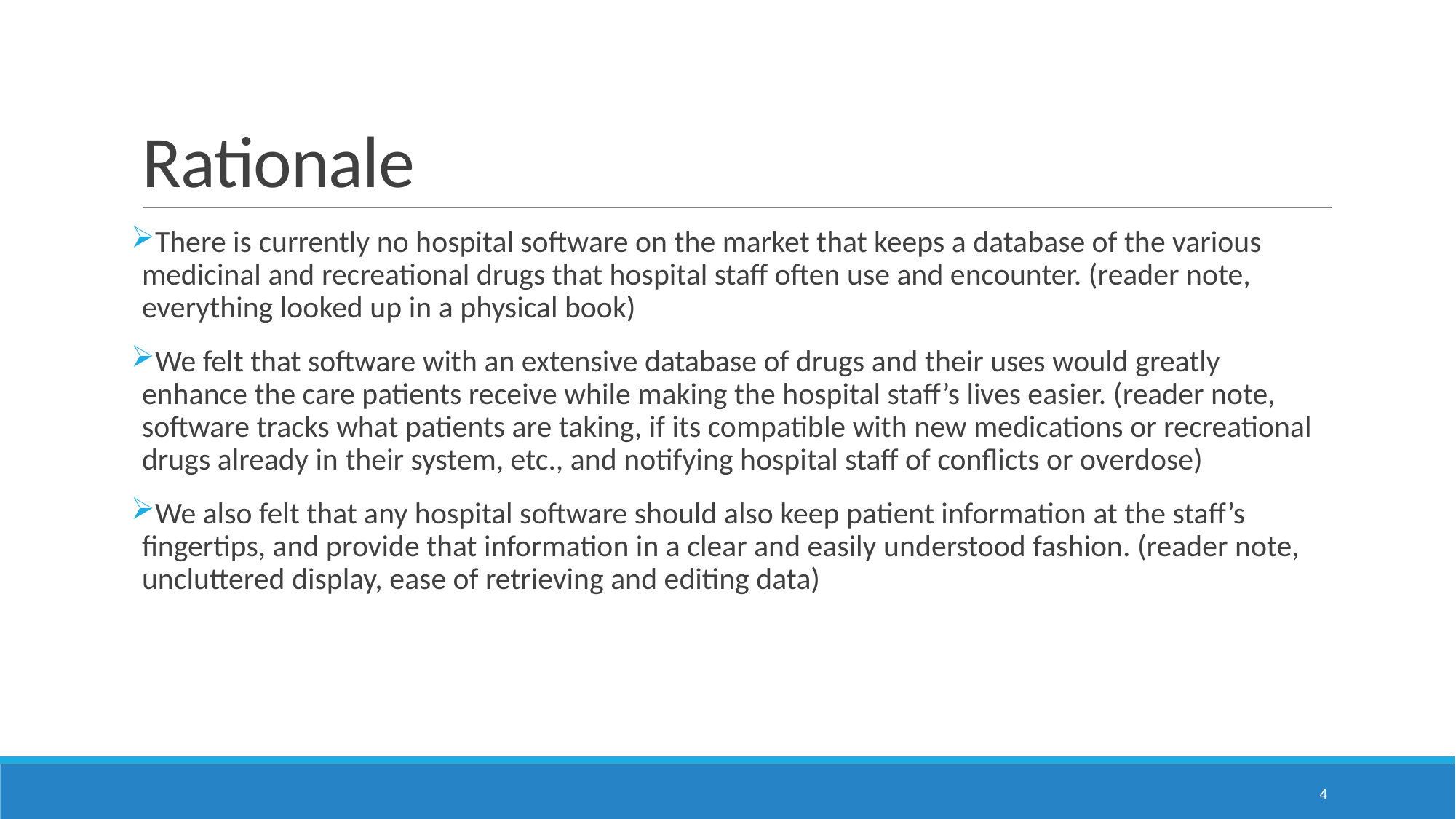

# Rationale
There is currently no hospital software on the market that keeps a database of the various medicinal and recreational drugs that hospital staff often use and encounter. (reader note, everything looked up in a physical book)
We felt that software with an extensive database of drugs and their uses would greatly enhance the care patients receive while making the hospital staff’s lives easier. (reader note, software tracks what patients are taking, if its compatible with new medications or recreational drugs already in their system, etc., and notifying hospital staff of conflicts or overdose)
We also felt that any hospital software should also keep patient information at the staff’s fingertips, and provide that information in a clear and easily understood fashion. (reader note, uncluttered display, ease of retrieving and editing data)

4